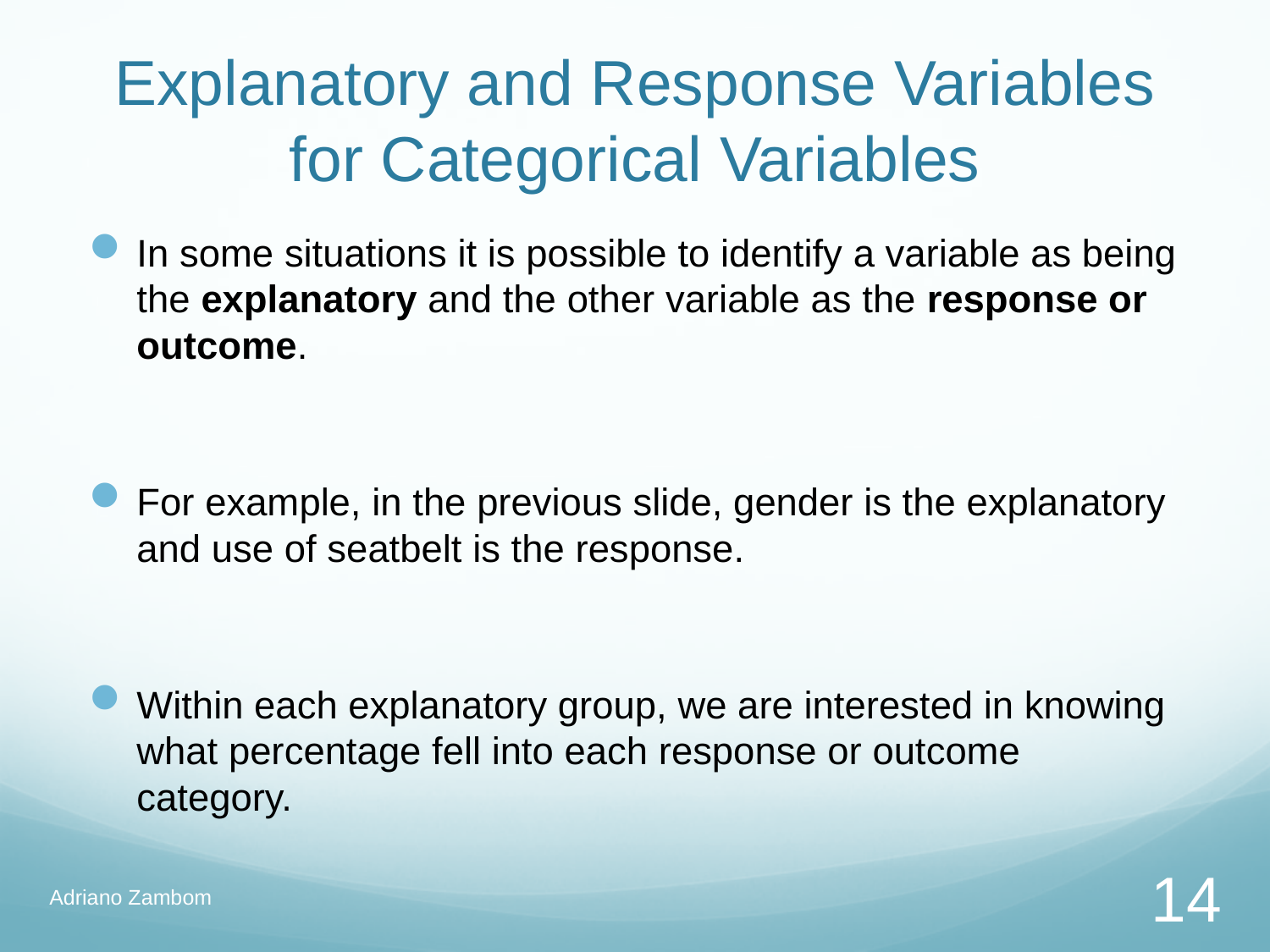

# Explanatory and Response Variables for Categorical Variables
In some situations it is possible to identify a variable as being the explanatory and the other variable as the response or outcome.

For example, in the previous slide, gender is the explanatory and use of seatbelt is the response.

Within each explanatory group, we are interested in knowing what percentage fell into each response or outcome category.
Adriano Zambom
14